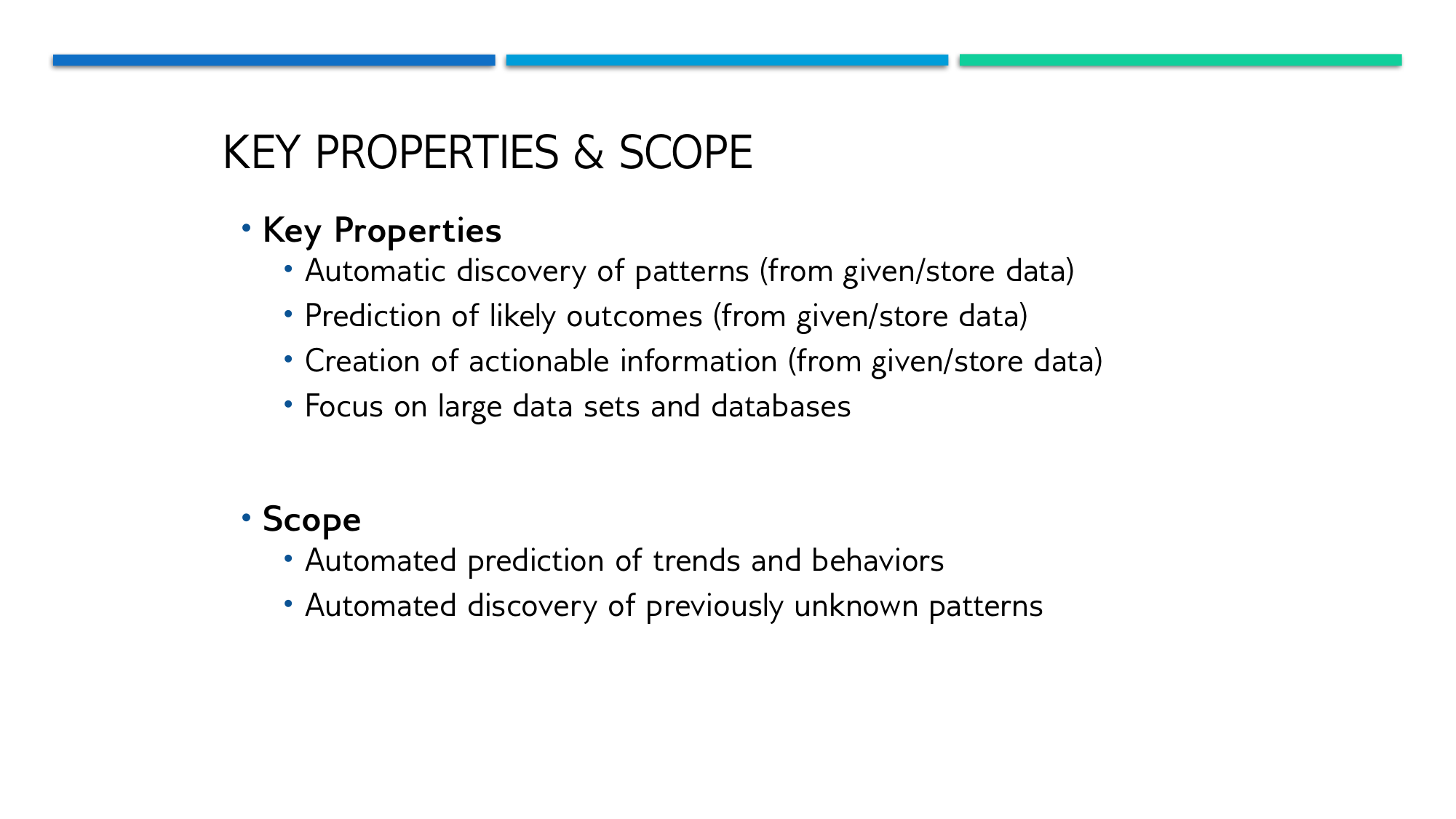

Key properties & Scope
Key Properties
Automatic discovery of patterns (from given/store data)
Prediction of likely outcomes (from given/store data)
Creation of actionable information (from given/store data)
Focus on large data sets and databases

Scope
Automated prediction of trends and behaviors
Automated discovery of previously unknown patterns